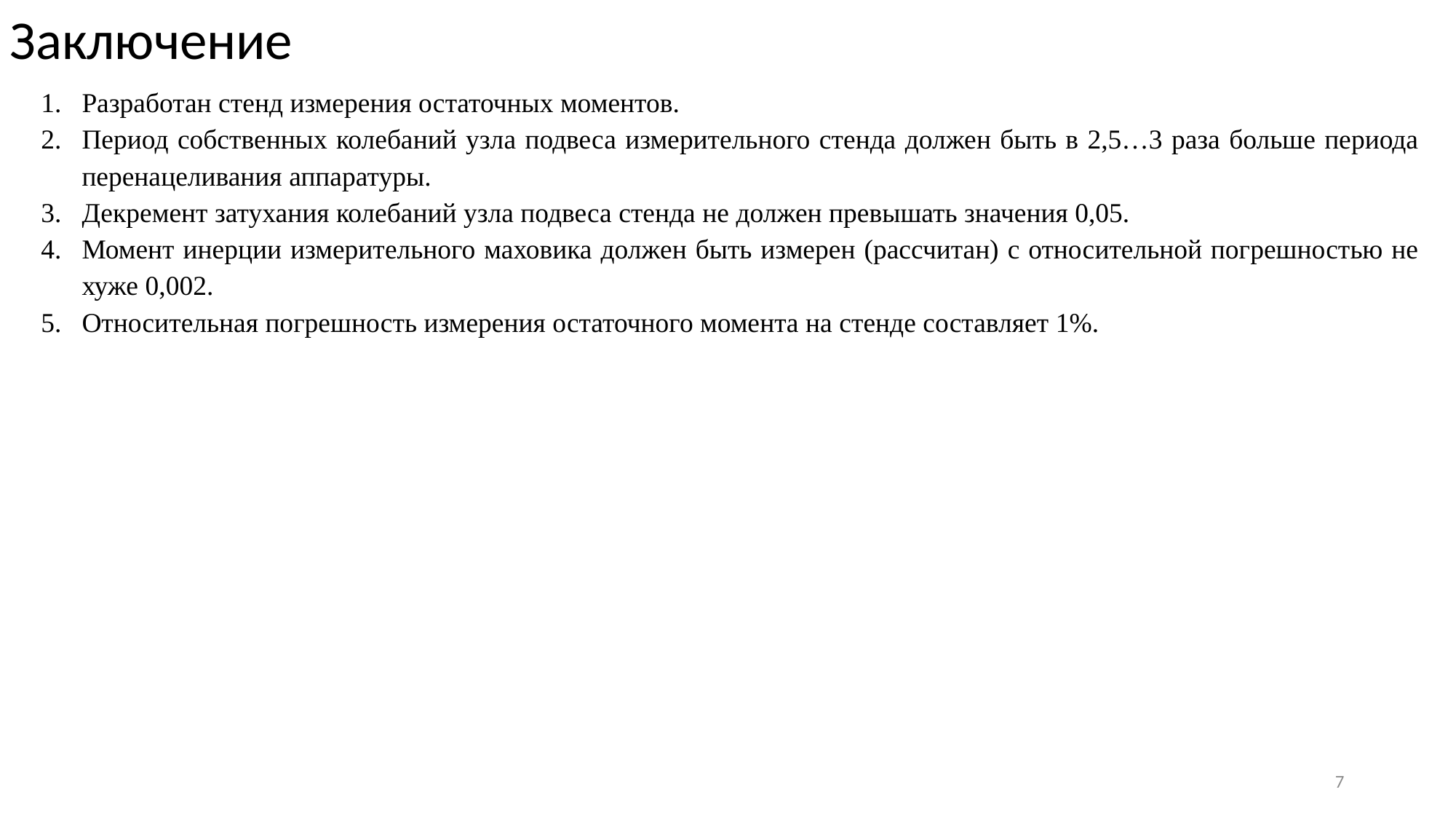

Заключение
Разработан стенд измерения остаточных моментов.
Период собственных колебаний узла подвеса измерительного стенда должен быть в 2,5…3 раза больше периода перенацеливания аппаратуры.
Декремент затухания колебаний узла подвеса стенда не должен превышать значения 0,05.
Момент инерции измерительного маховика должен быть измерен (рассчитан) с относительной погрешностью не хуже 0,002.
Относительная погрешность измерения остаточного момента на стенде составляет 1%.
7